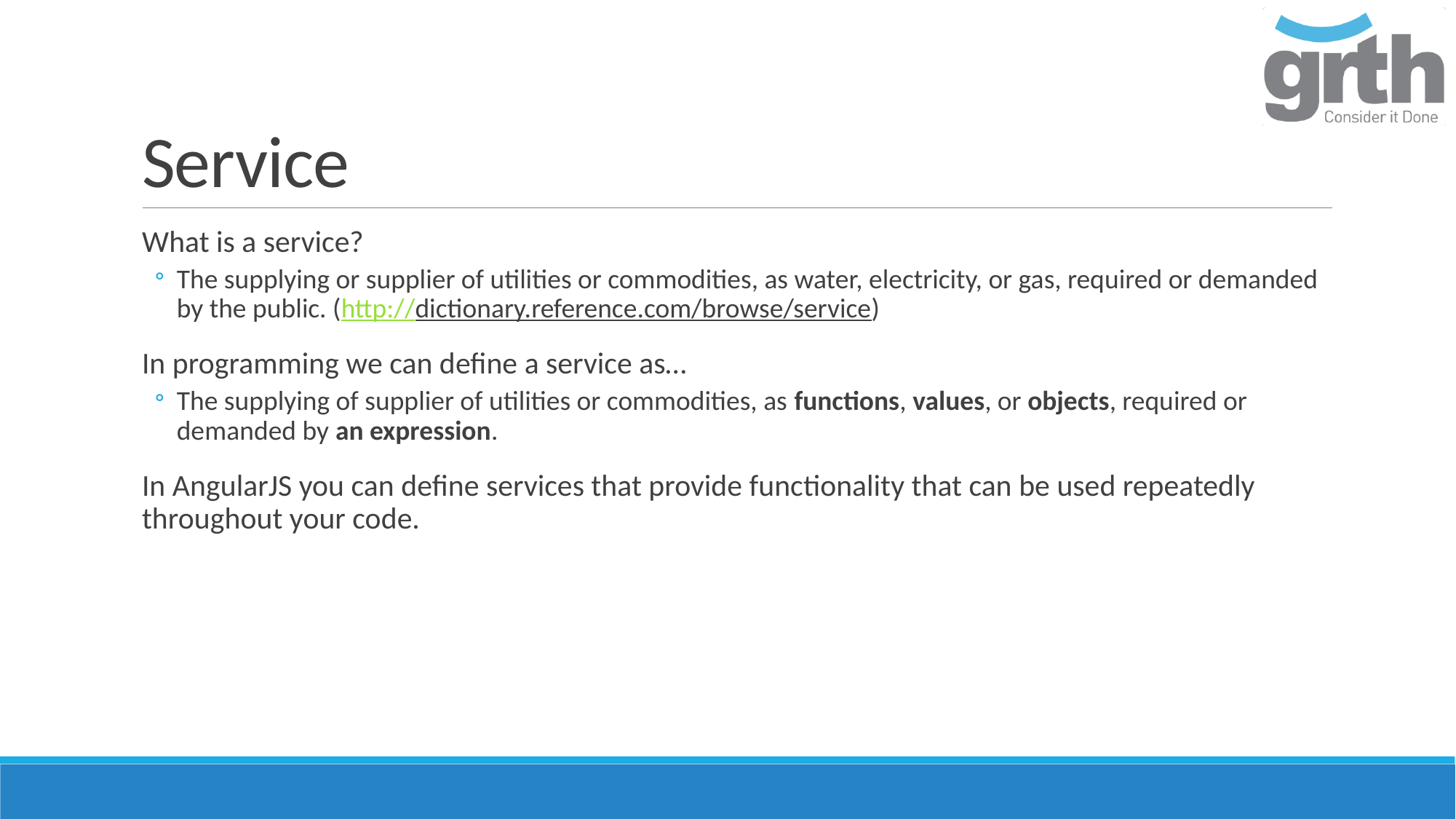

# Service
What is a service?
The supplying or supplier of utilities or commodities, as water, electricity, or gas, required or demanded by the public. (http://dictionary.reference.com/browse/service)
In programming we can define a service as…
The supplying of supplier of utilities or commodities, as functions, values, or objects, required or demanded by an expression.
In AngularJS you can define services that provide functionality that can be used repeatedly throughout your code.